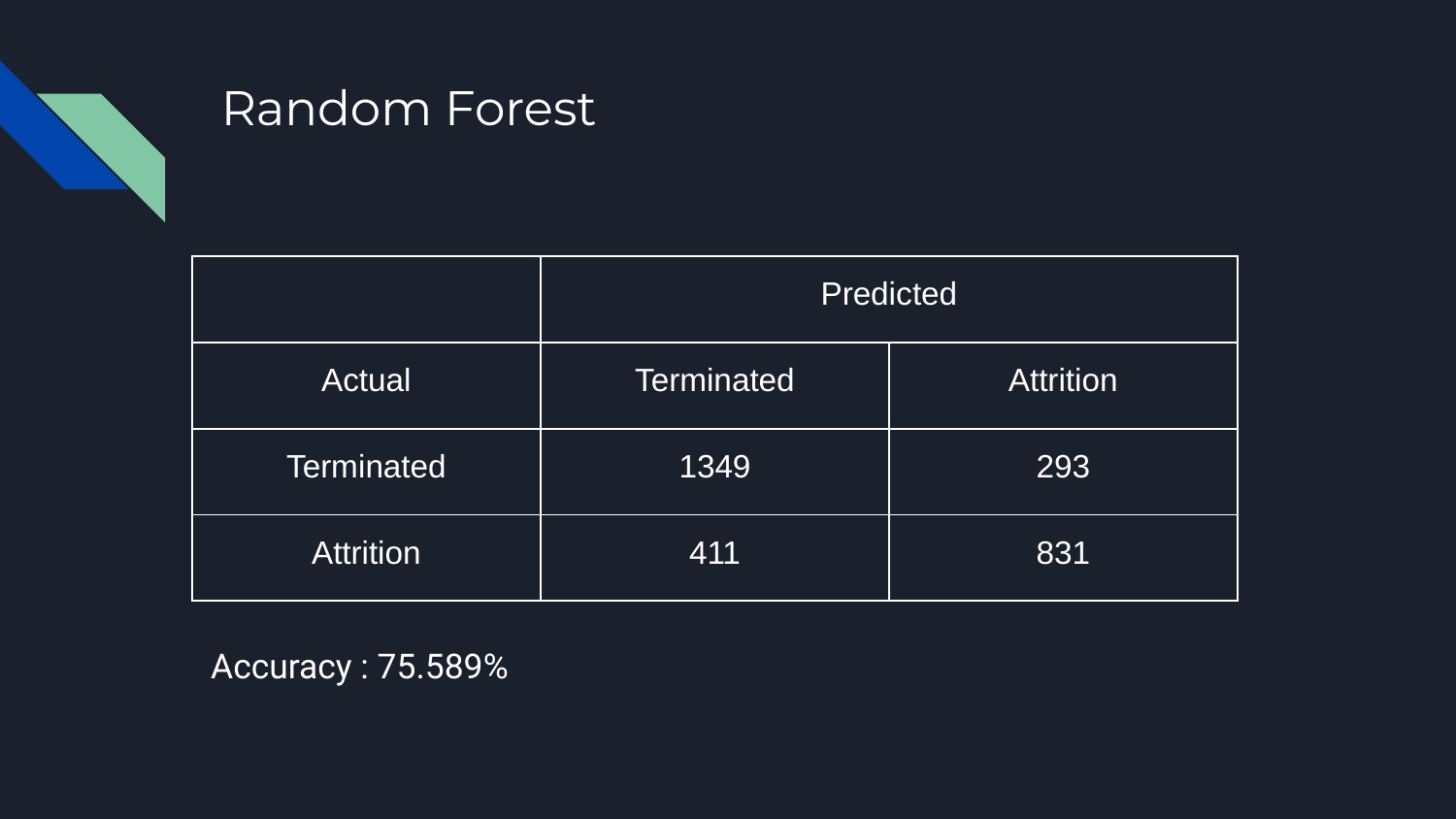

# Random Forest
|  | Predicted |  |
| --- | --- | --- |
| Actual | Terminated | Attrition |
| Terminated | 1349 | 293 |
| Attrition | 411 | 831 |
Accuracy : 75.589%